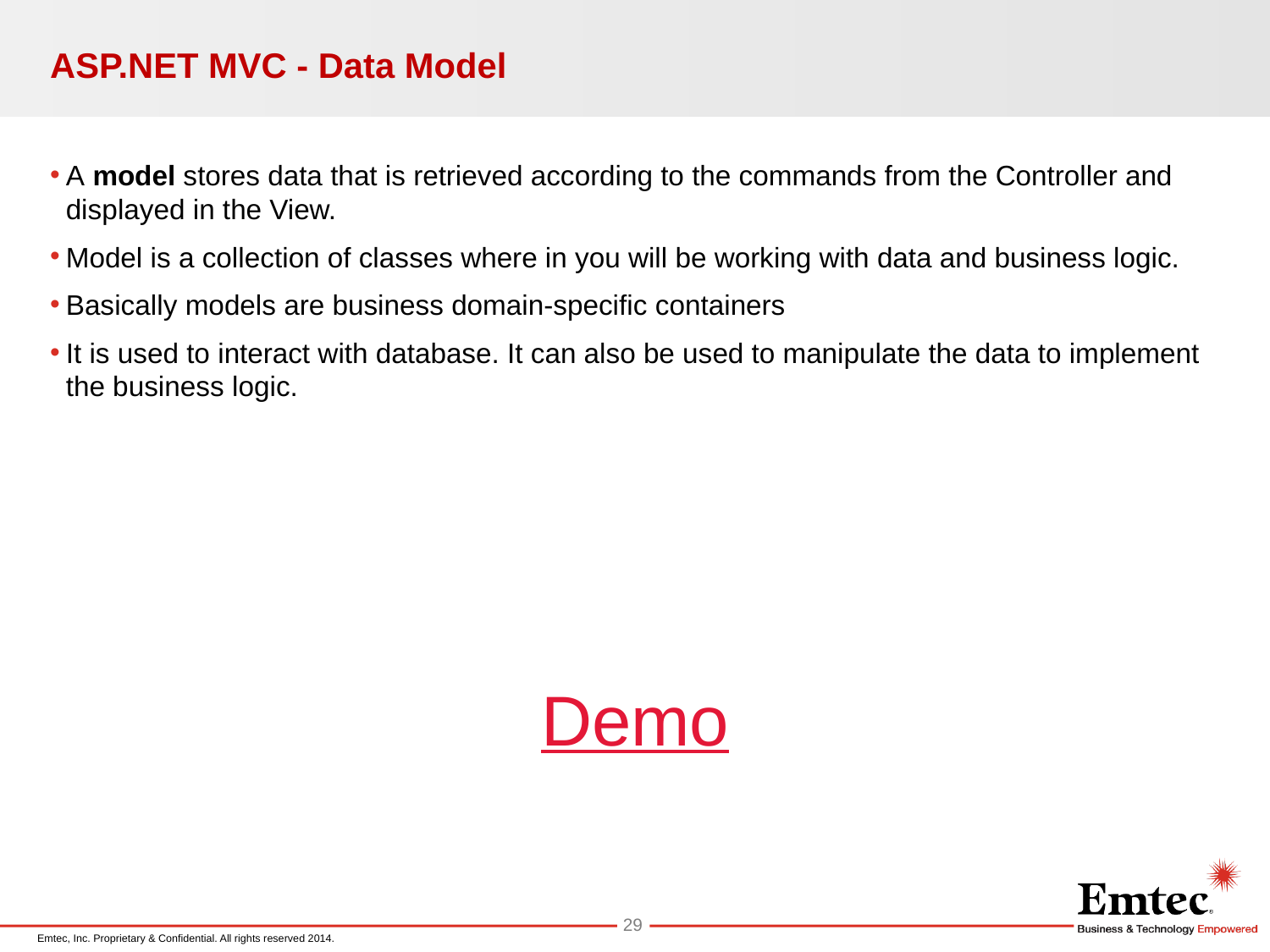

# ASP.NET MVC - Data Model
A model stores data that is retrieved according to the commands from the Controller and displayed in the View.
Model is a collection of classes where in you will be working with data and business logic.
Basically models are business domain-specific containers
It is used to interact with database. It can also be used to manipulate the data to implement the business logic.

Demo
29
Emtec, Inc. Proprietary & Confidential. All rights reserved 2014.